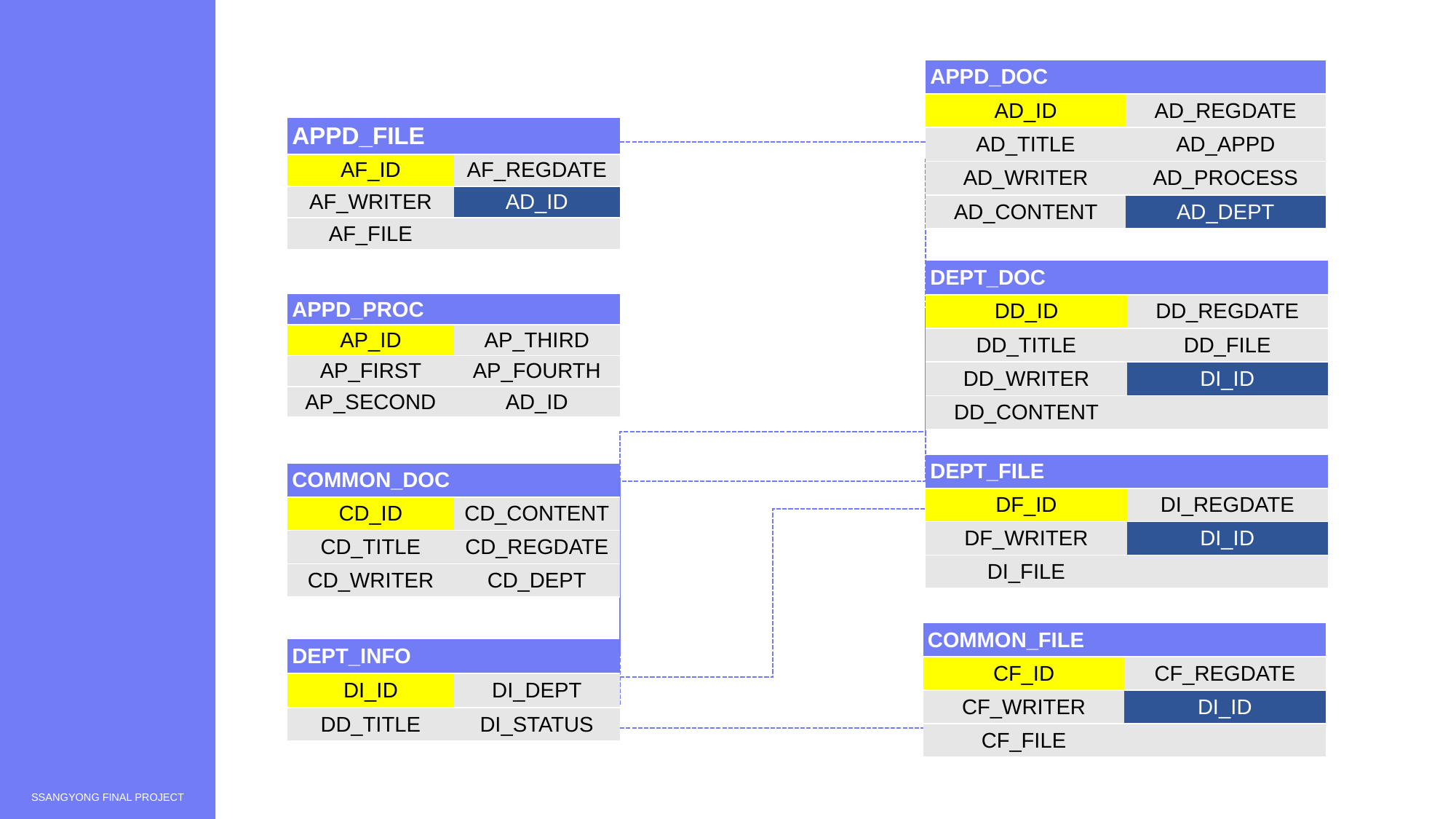

| APPD\_DOC |  |
| --- | --- |
| AD\_ID | AD\_REGDATE |
| AD\_TITLE | AD\_APPD |
| AD\_WRITER | AD\_PROCESS |
| AD\_CONTENT | AD\_DEPT |
| APPD\_FILE |  |
| --- | --- |
| AF\_ID | AF\_REGDATE |
| AF\_WRITER | AD\_ID |
| AF\_FILE |  |
| DEPT\_DOC |  |
| --- | --- |
| DD\_ID | DD\_REGDATE |
| DD\_TITLE | DD\_FILE |
| DD\_WRITER | DI\_ID |
| DD\_CONTENT |  |
| APPD\_PROC |  |
| --- | --- |
| AP\_ID | AP\_THIRD |
| AP\_FIRST | AP\_FOURTH |
| AP\_SECOND | AD\_ID |
| DEPT\_FILE |  |
| --- | --- |
| DF\_ID | DI\_REGDATE |
| DF\_WRITER | DI\_ID |
| DI\_FILE |  |
| COMMON\_DOC |  |
| --- | --- |
| CD\_ID | CD\_CONTENT |
| CD\_TITLE | CD\_REGDATE |
| CD\_WRITER | CD\_DEPT |
| COMMON\_FILE |  |
| --- | --- |
| CF\_ID | CF\_REGDATE |
| CF\_WRITER | DI\_ID |
| CF\_FILE |  |
| DEPT\_INFO |  |
| --- | --- |
| DI\_ID | DI\_DEPT |
| DD\_TITLE | DI\_STATUS |
SSANGYONG FINAL PROJECT